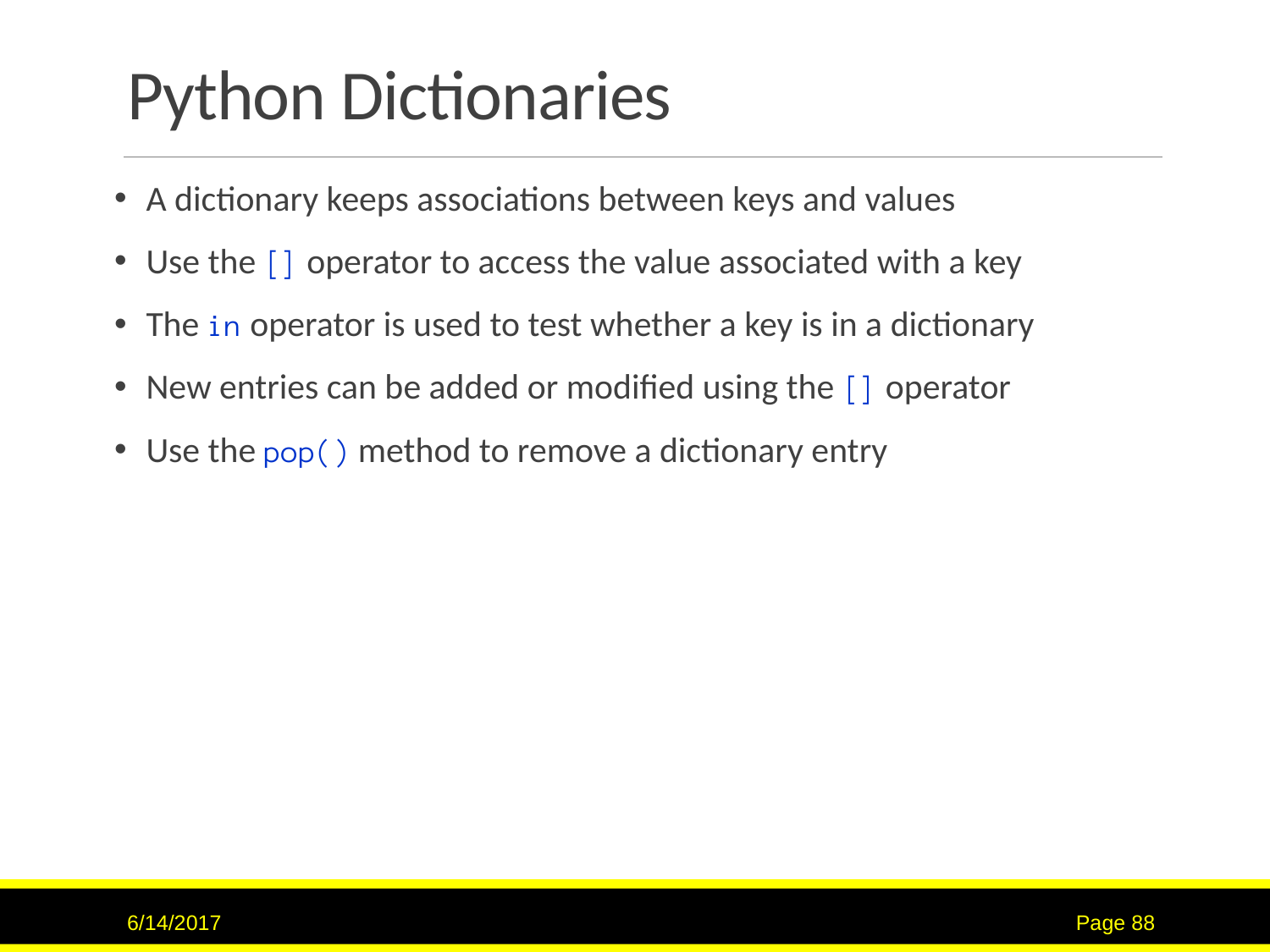

# Python Dictionaries
A dictionary keeps associations between keys and values
Use the [] operator to access the value associated with a key
The in operator is used to test whether a key is in a dictionary
New entries can be added or modified using the [] operator
Use the pop() method to remove a dictionary entry
6/14/2017
Page 88